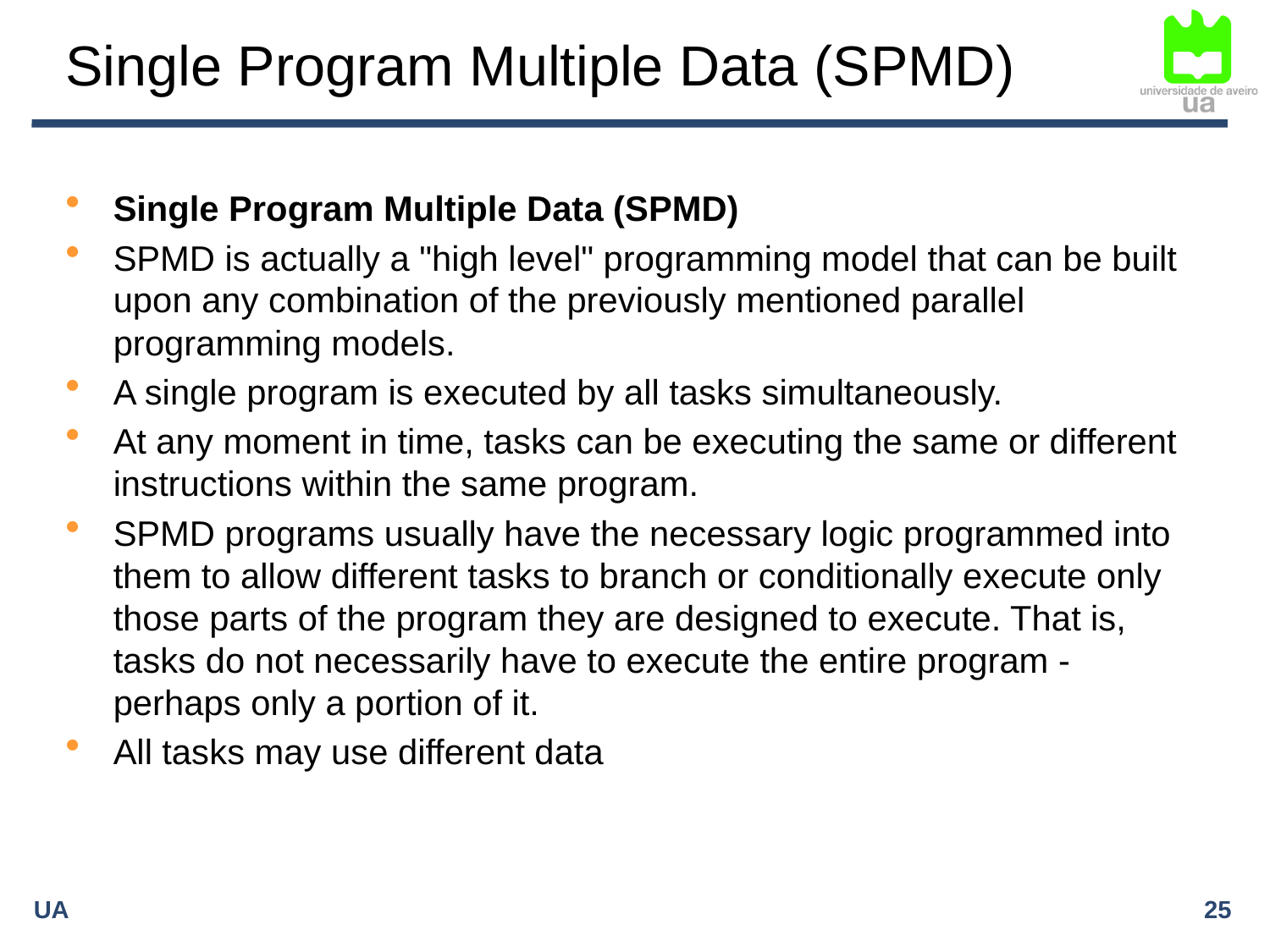

# Single Program Multiple Data (SPMD)
Single Program Multiple Data (SPMD)
SPMD is actually a "high level" programming model that can be built upon any combination of the previously mentioned parallel programming models.
A single program is executed by all tasks simultaneously.
At any moment in time, tasks can be executing the same or different instructions within the same program.
SPMD programs usually have the necessary logic programmed into them to allow different tasks to branch or conditionally execute only those parts of the program they are designed to execute. That is, tasks do not necessarily have to execute the entire program - perhaps only a portion of it.
All tasks may use different data